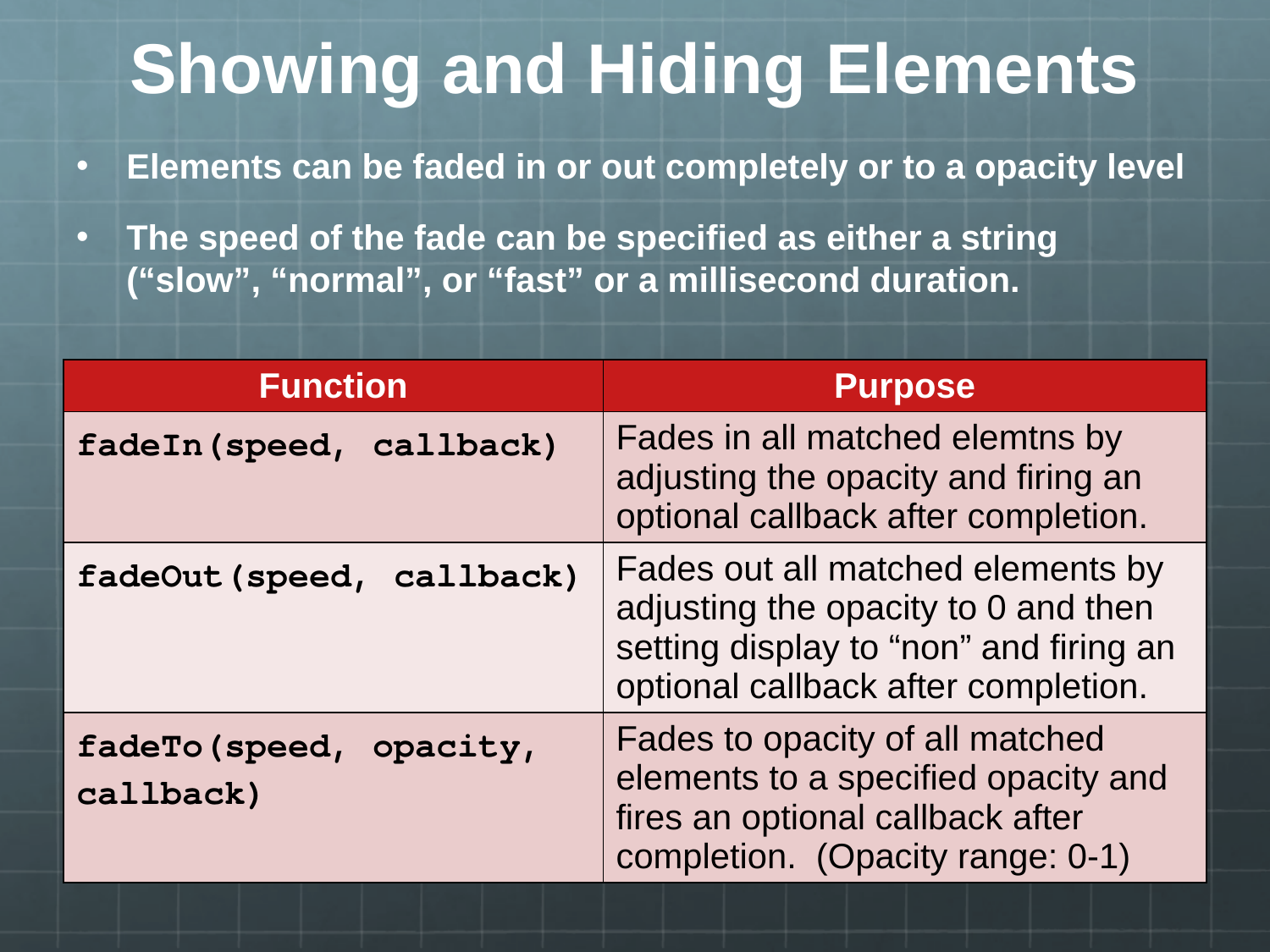

# Showing and Hiding Elements
Elements can be faded in or out completely or to a opacity level
The speed of the fade can be specified as either a string (“slow”, “normal”, or “fast” or a millisecond duration.
| Function | Purpose |
| --- | --- |
| fadeIn(speed, callback) | Fades in all matched elemtns by adjusting the opacity and firing an optional callback after completion. |
| fadeOut(speed, callback) | Fades out all matched elements by adjusting the opacity to 0 and then setting display to “non” and firing an optional callback after completion. |
| fadeTo(speed, opacity, callback) | Fades to opacity of all matched elements to a specified opacity and fires an optional callback after completion. (Opacity range: 0-1) |